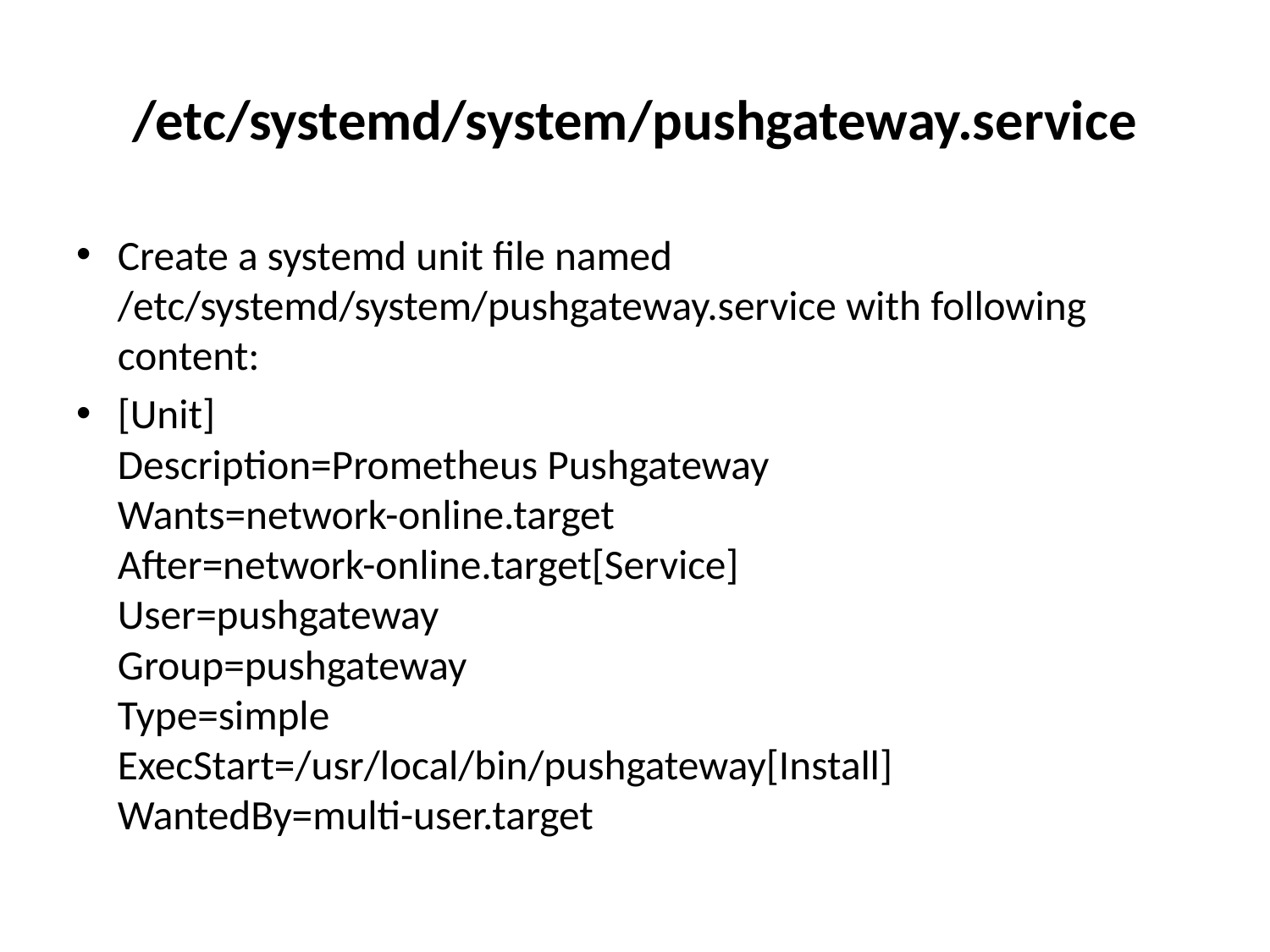

# /etc/systemd/system/pushgateway.service
Create a systemd unit file named /etc/systemd/system/pushgateway.service with following content:
[Unit]
Description=Prometheus Pushgateway
Wants=network-online.target
After=network-online.target[Service]
User=pushgateway
Group=pushgateway
Type=simple
ExecStart=/usr/local/bin/pushgateway[Install]
WantedBy=multi-user.target